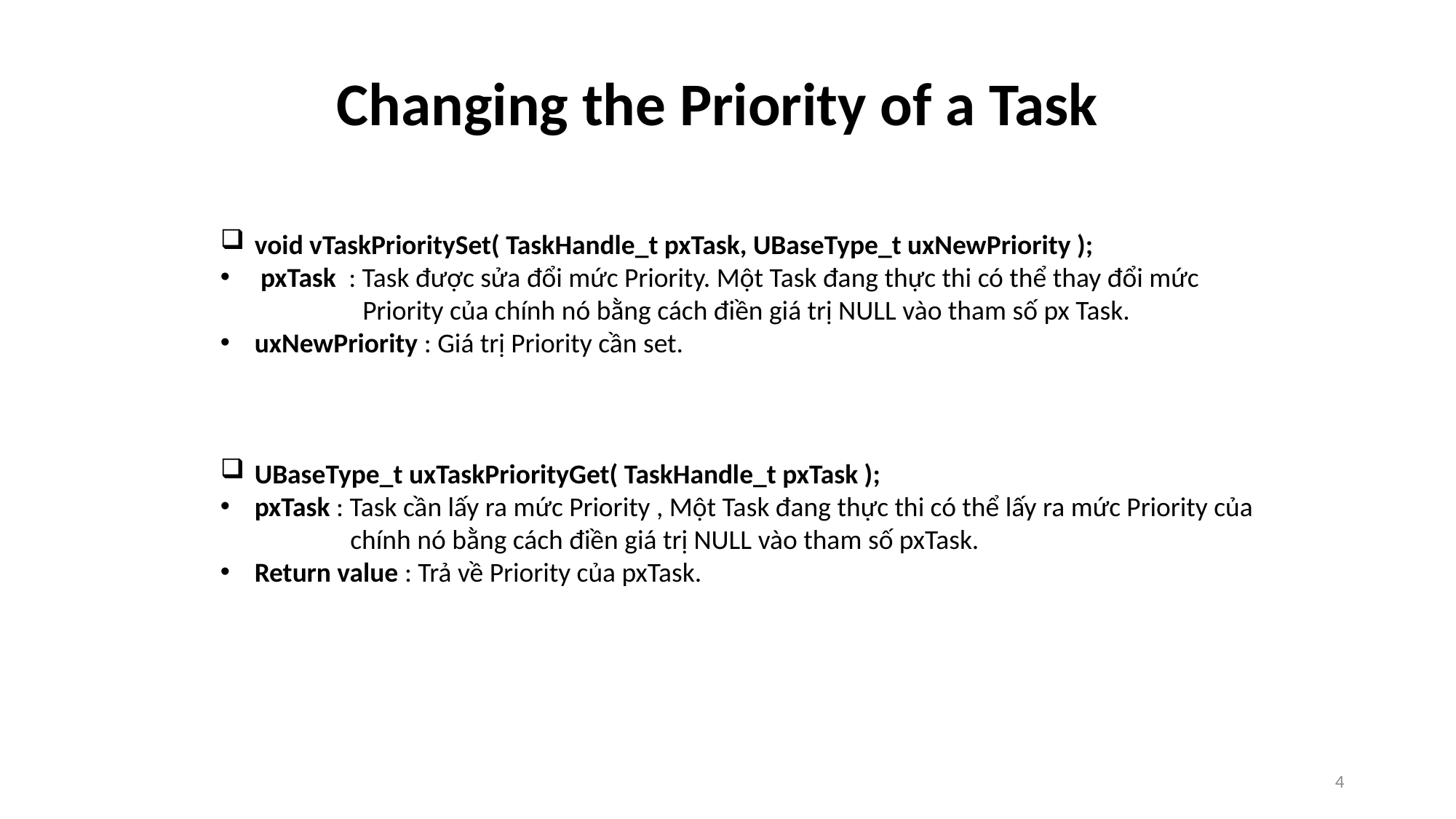

Changing the Priority of a Task
void vTaskPrioritySet( TaskHandle_t pxTask, UBaseType_t uxNewPriority );
 pxTask  : Task được sửa đổi mức Priority. Một Task đang thực thi có thể thay đổi mức
                       Priority của chính nó bằng cách điền giá trị NULL vào tham số px Task.
uxNewPriority : Giá trị Priority cần set.

UBaseType_t uxTaskPriorityGet( TaskHandle_t pxTask );
pxTask : Task cần lấy ra mức Priority , Một Task đang thực thi có thể lấy ra mức Priority của
                     chính nó bằng cách điền giá trị NULL vào tham số pxTask.
Return value : Trả về Priority của pxTask.
4